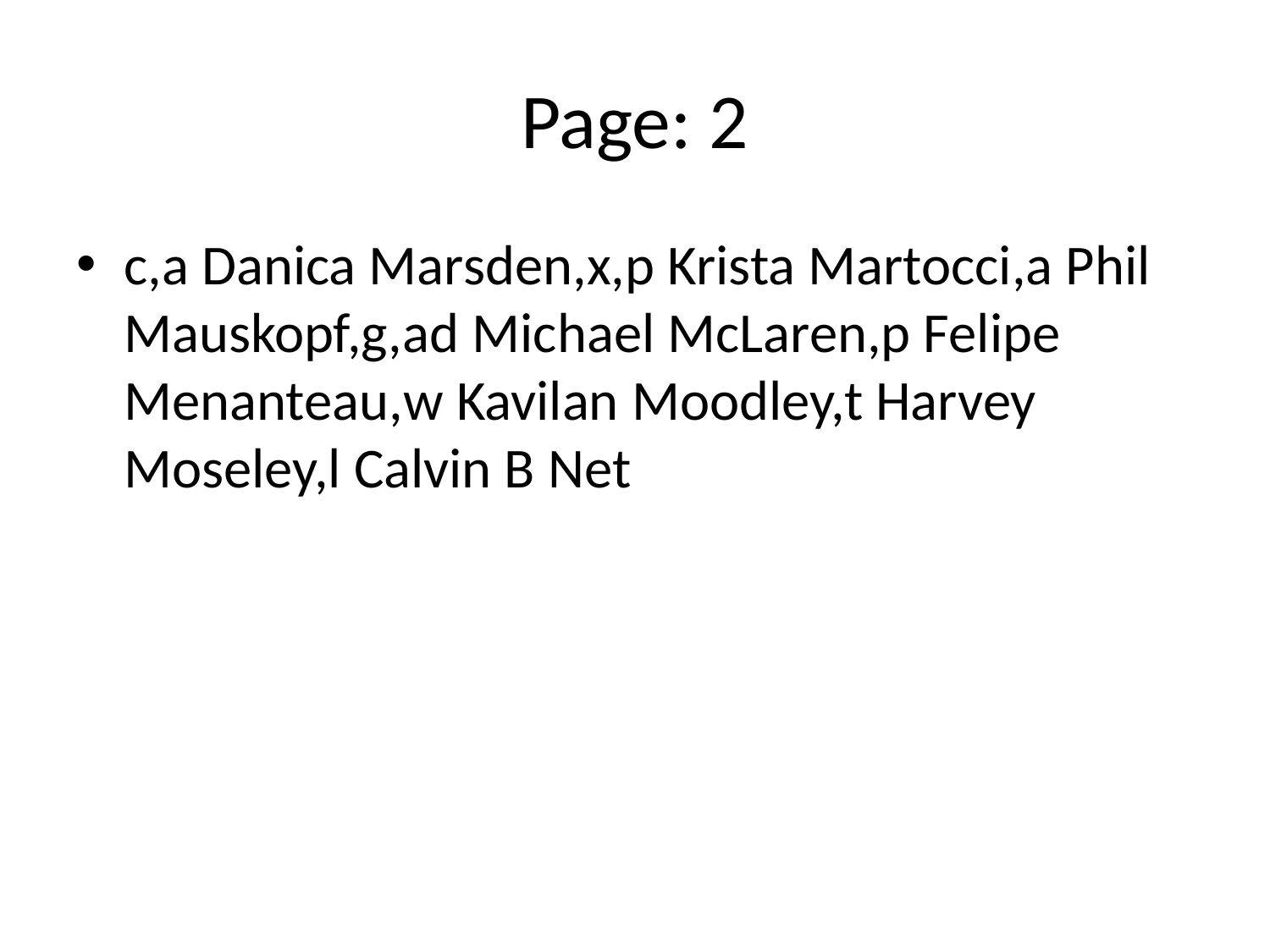

# Page: 2
c,a Danica Marsden,x,p Krista Martocci,a Phil Mauskopf,g,ad Michael McLaren,p Felipe Menanteau,w Kavilan Moodley,t Harvey Moseley,l Calvin B Net